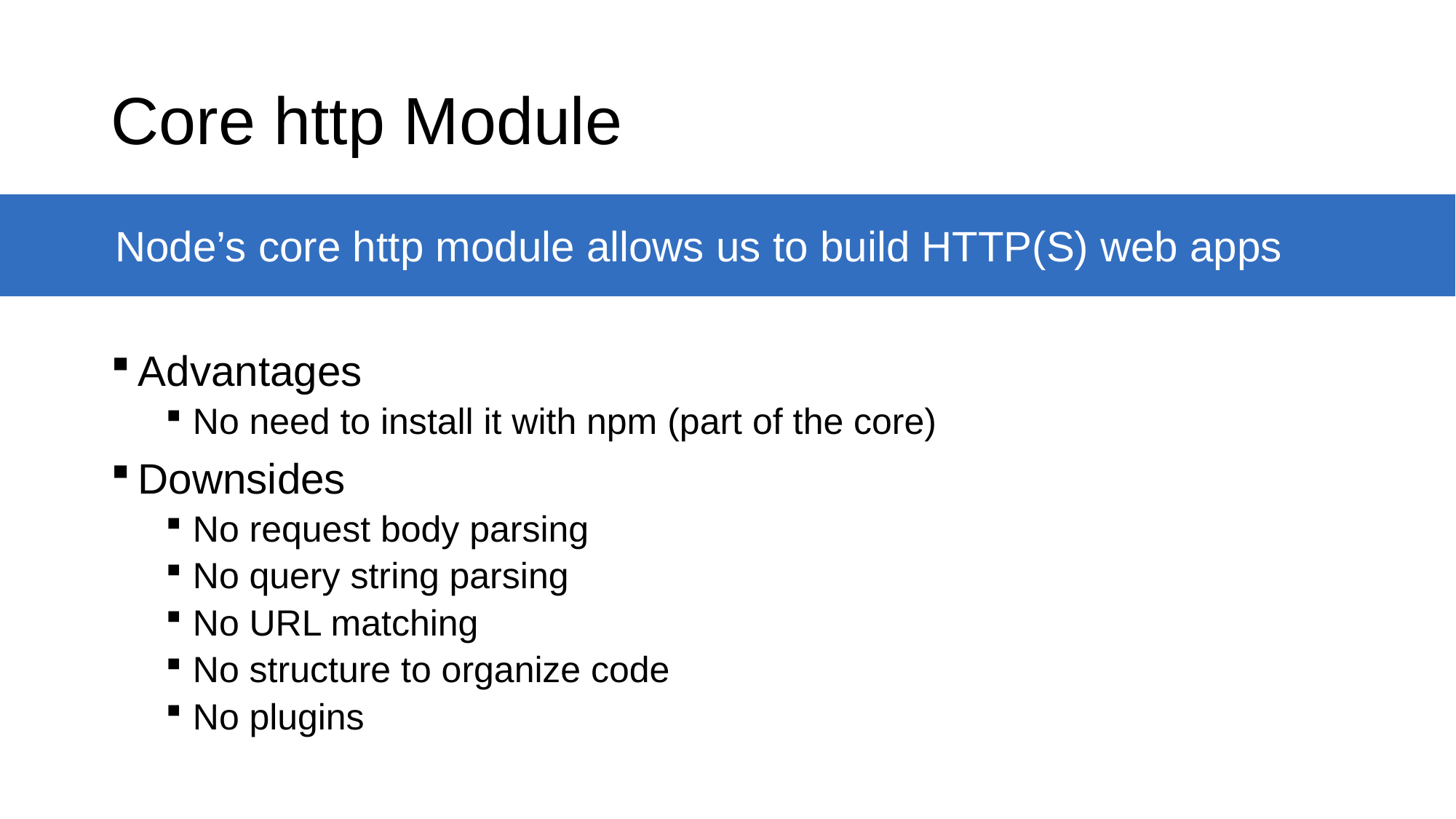

# Core http Module

Node’s core http module allows us to build HTTP(S) web apps
Advantages
No need to install it with npm (part of the core)
Downsides
No request body parsing
No query string parsing
No URL matching
No structure to organize code
No plugins